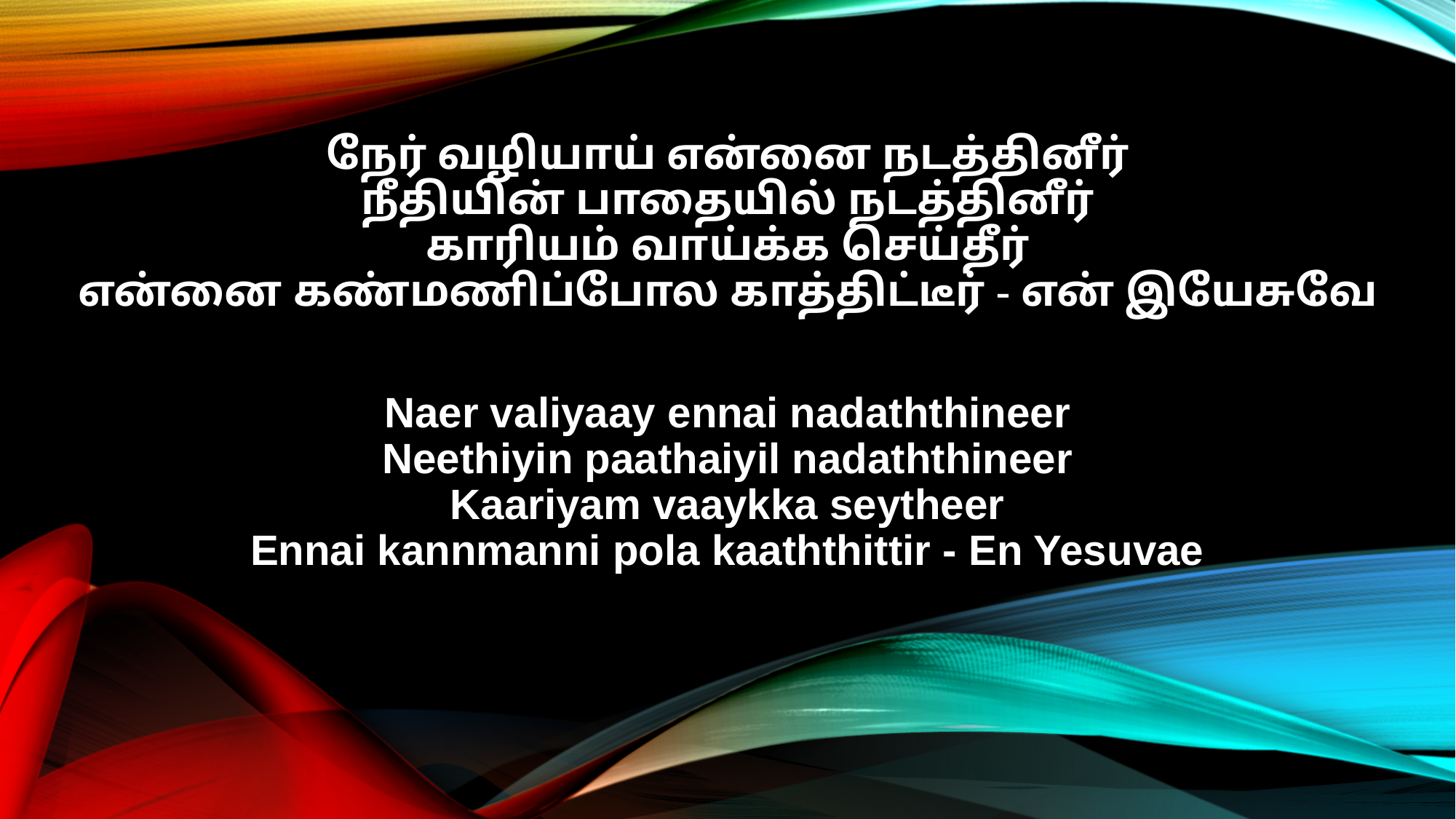

நேர் வழியாய் என்னை நடத்தினீர்
நீதியின் பாதையில் நடத்தினீர்
காரியம் வாய்க்க செய்தீர்
என்னை கண்மணிப்போல காத்திட்டீர் - என் இயேசுவே

Naer valiyaay ennai nadaththineer
Neethiyin paathaiyil nadaththineer
Kaariyam vaaykka seytheer
Ennai kannmanni pola kaaththittir - En Yesuvae